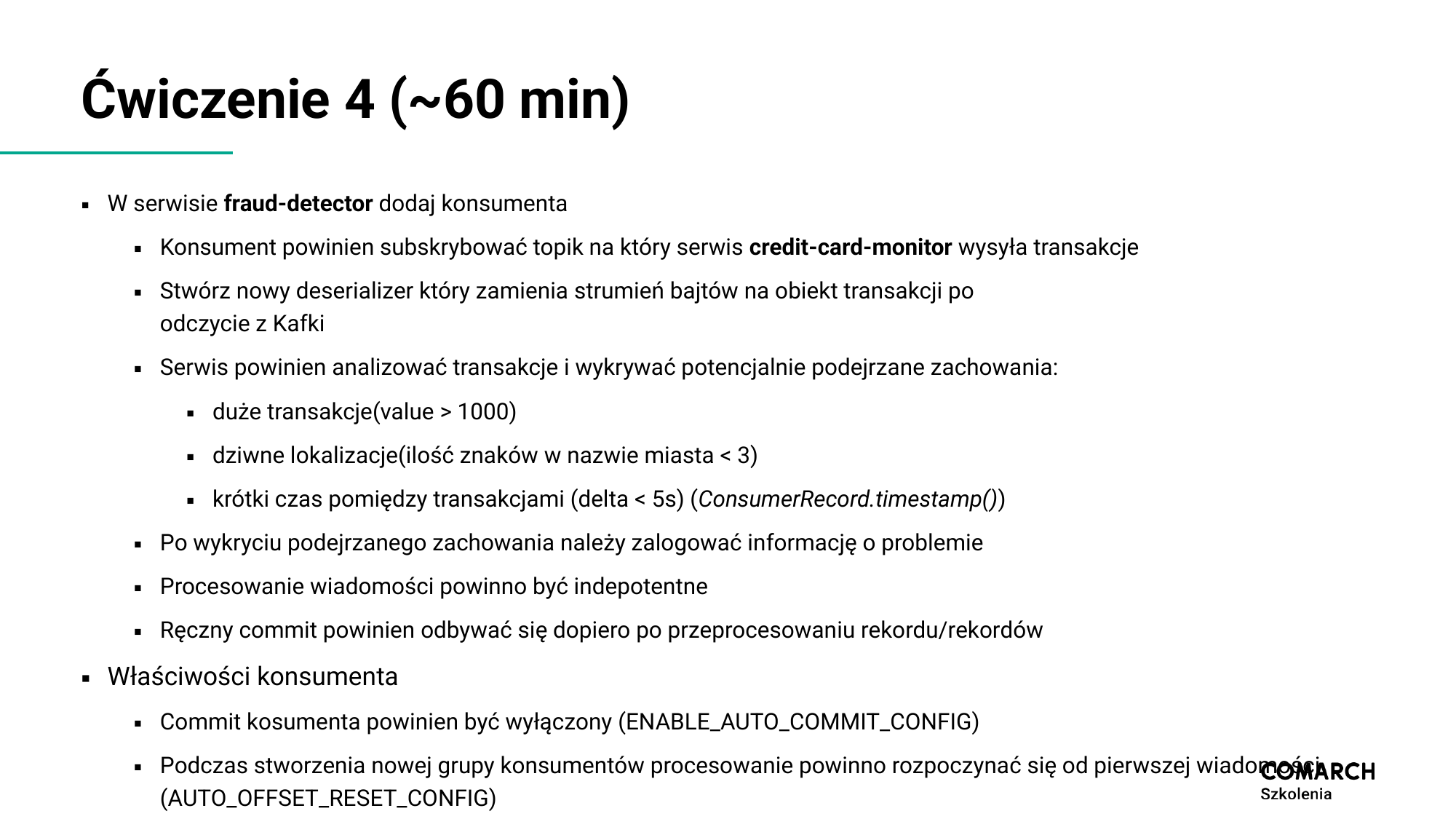

# Ćwiczenie 4 (~60 min)
W serwisie fraud-detector dodaj konsumenta
Konsument powinien subskrybować topik na który serwis credit-card-monitor wysyła transakcje
Stwórz nowy deserializer który zamienia strumień bajtów na obiekt transakcji po
odczycie z Kafki
Serwis powinien analizować transakcje i wykrywać potencjalnie podejrzane zachowania:
duże transakcje(value > 1000)
dziwne lokalizacje(ilość znaków w nazwie miasta < 3)
krótki czas pomiędzy transakcjami (delta < 5s) (ConsumerRecord.timestamp())
Po wykryciu podejrzanego zachowania należy zalogować informację o problemie
Procesowanie wiadomości powinno być indepotentne
Ręczny commit powinien odbywać się dopiero po przeprocesowaniu rekordu/rekordów
Właściwości konsumenta
Commit kosumenta powinien być wyłączony (ENABLE_AUTO_COMMIT_CONFIG)
Podczas stworzenia nowej grupy konsumentów procesowanie powinno rozpoczynać się od pierwszej wiadomości  (AUTO_OFFSET_RESET_CONFIG)